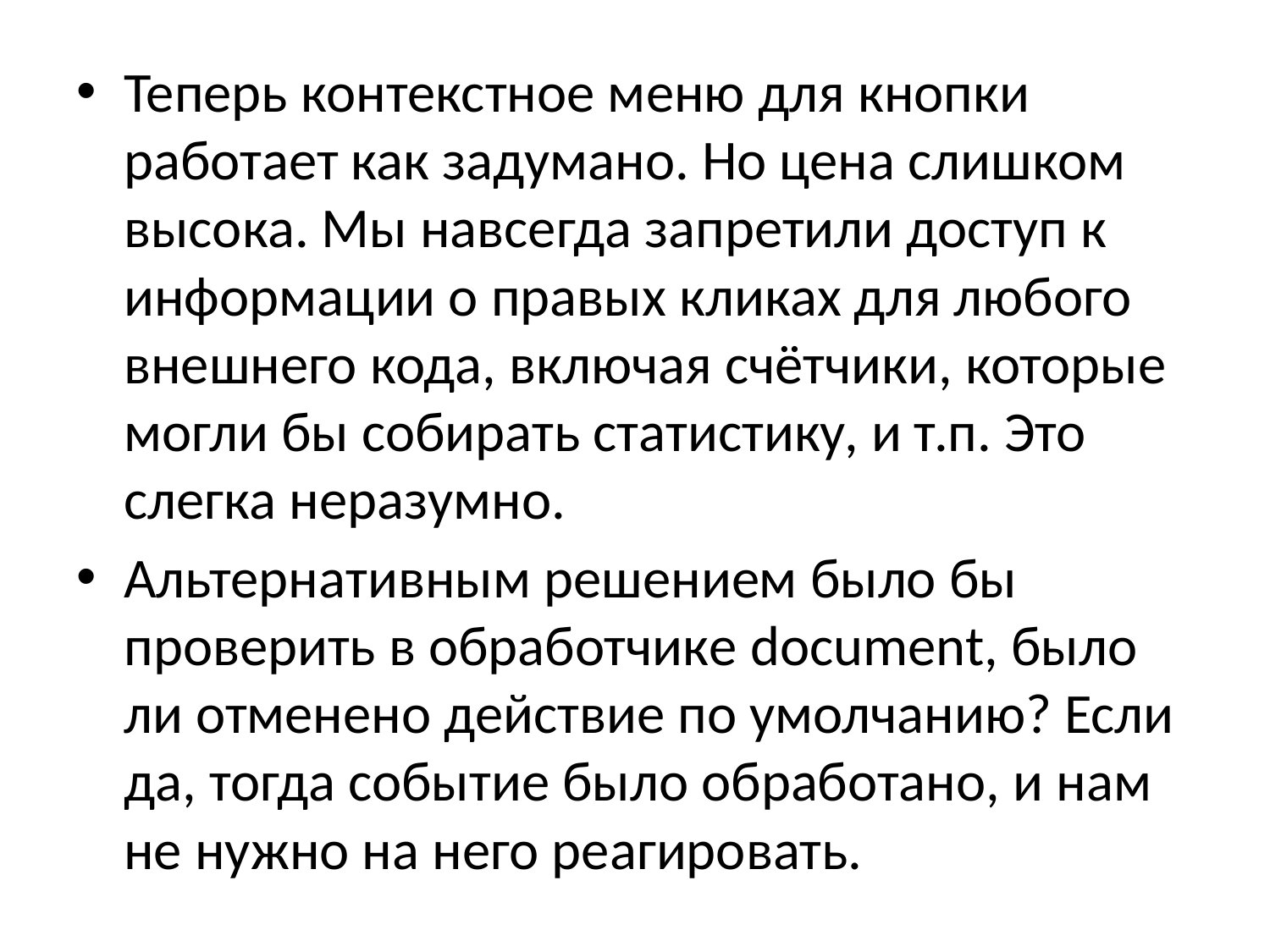

Теперь контекстное меню для кнопки работает как задумано. Но цена слишком высока. Мы навсегда запретили доступ к информации о правых кликах для любого внешнего кода, включая счётчики, которые могли бы собирать статистику, и т.п. Это слегка неразумно.
Альтернативным решением было бы проверить в обработчике document, было ли отменено действие по умолчанию? Если да, тогда событие было обработано, и нам не нужно на него реагировать.